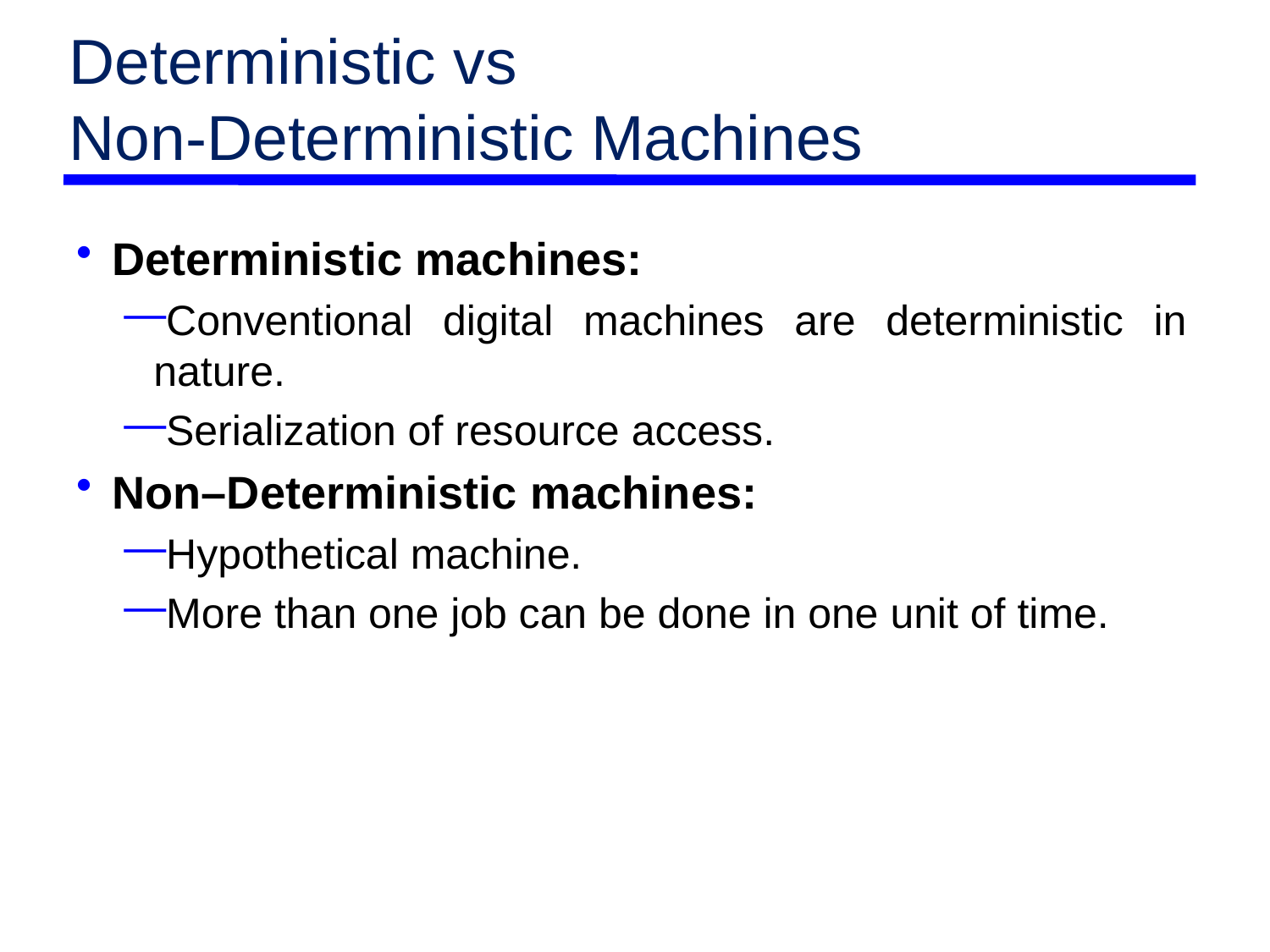

# Deterministic vs Non-Deterministic Machines
Deterministic machines:
Conventional digital machines are deterministic in nature.
Serialization of resource access.
Non–Deterministic machines:
Hypothetical machine.
More than one job can be done in one unit of time.